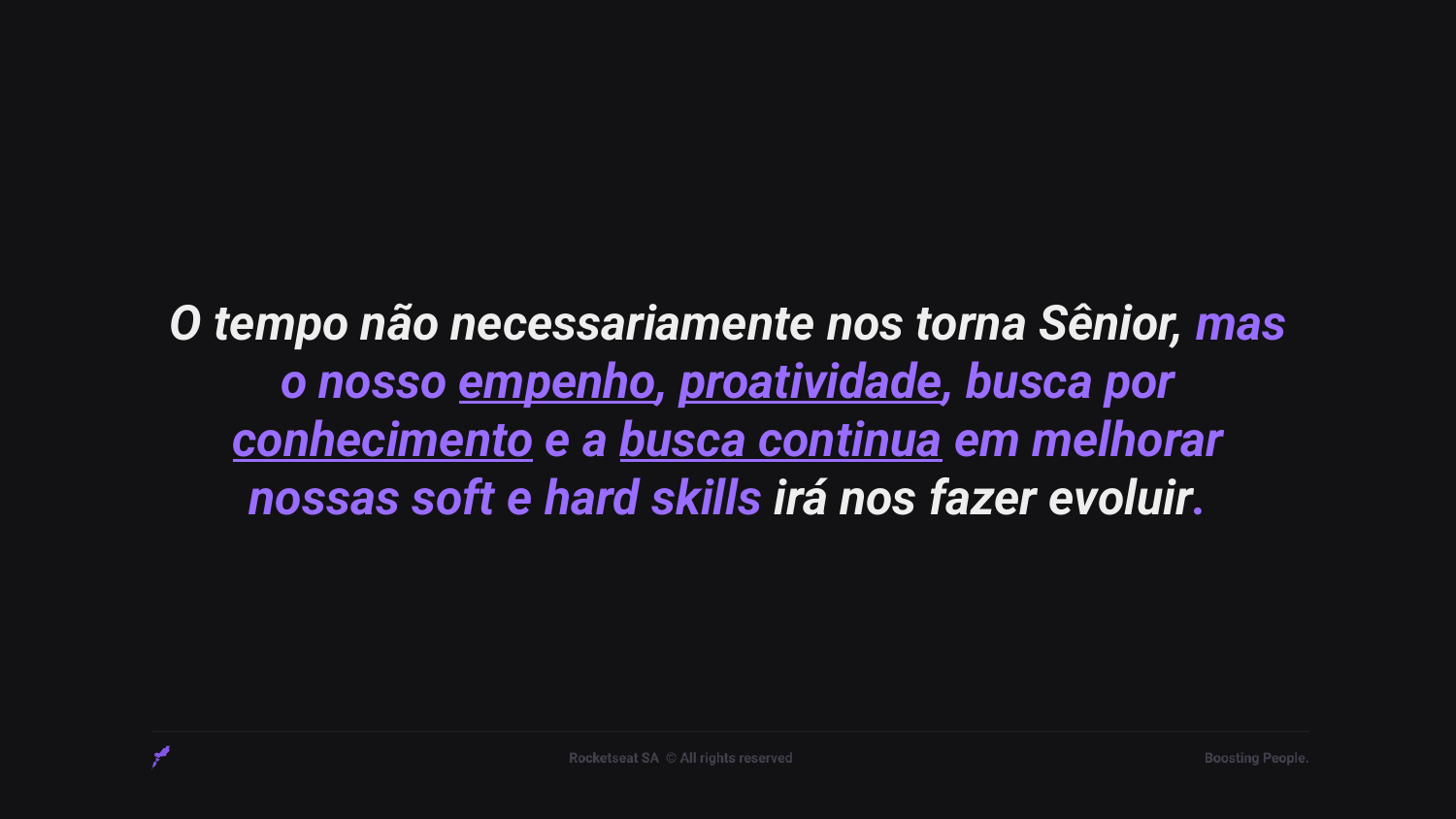

# O tempo não necessariamente nos torna Sênior, mas o nosso empenho, proatividade, busca por conhecimento e a busca continua em melhorar nossas soft e hard skills irá nos fazer evoluir.